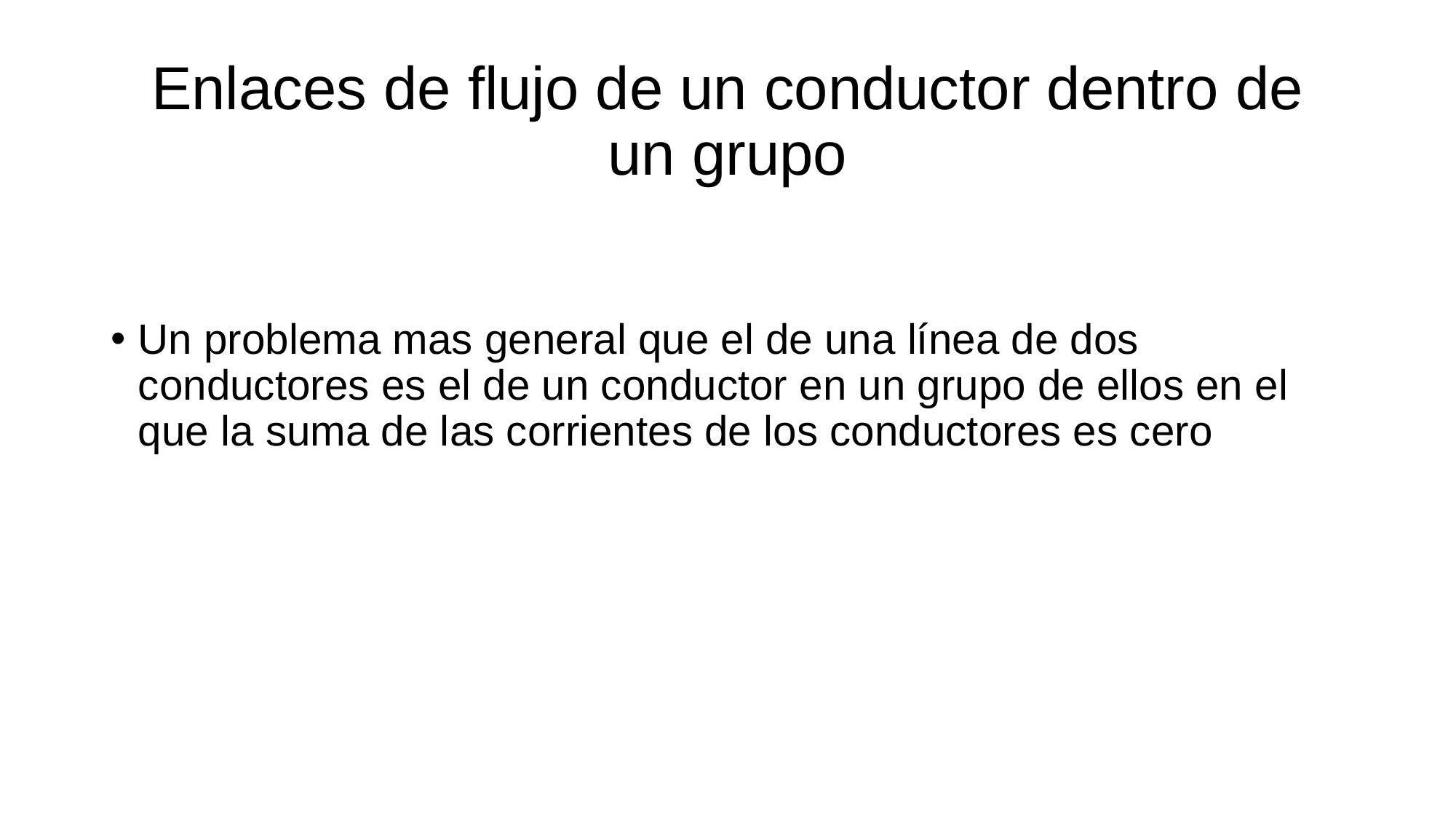

# Enlaces de flujo de un conductor dentro de un grupo
Un problema mas general que el de una línea de dos conductores es el de un conductor en un grupo de ellos en el que la suma de las corrientes de los conductores es cero